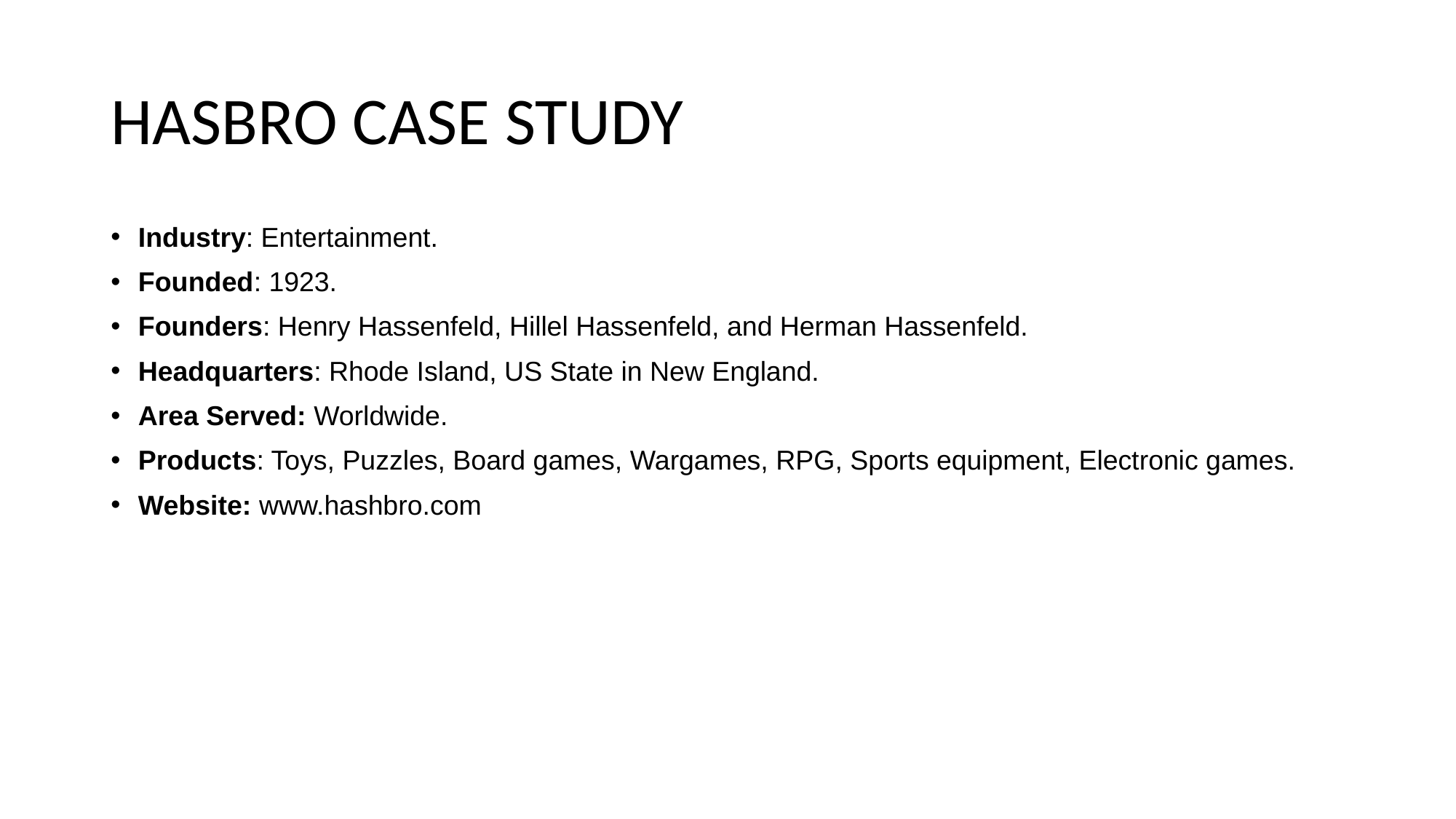

# HASBRO CASE STUDY
Industry: Entertainment.
Founded: 1923.
Founders: Henry Hassenfeld, Hillel Hassenfeld, and Herman Hassenfeld.
Headquarters: Rhode Island, US State in New England.
Area Served: Worldwide.
Products: Toys, Puzzles, Board games, Wargames, RPG, Sports equipment, Electronic games.
Website: www.hashbro.com